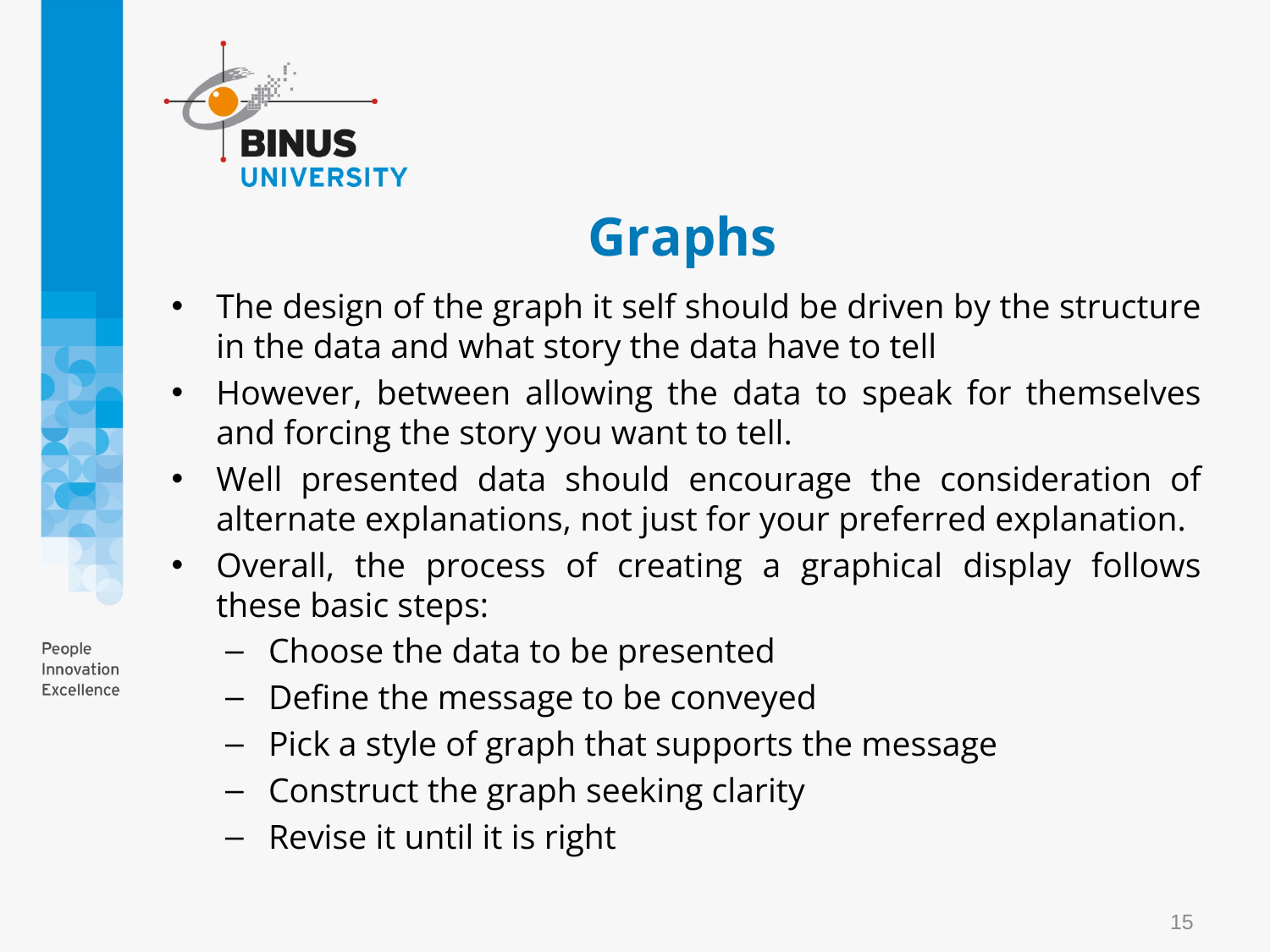

# Graphs
The design of the graph it self should be driven by the structure in the data and what story the data have to tell
However, between allowing the data to speak for themselves and forcing the story you want to tell.
Well presented data should encourage the consideration of alternate explanations, not just for your preferred explanation.
Overall, the process of creating a graphical display follows these basic steps:
Choose the data to be presented
Define the message to be conveyed
Pick a style of graph that supports the message
Construct the graph seeking clarity
Revise it until it is right

15